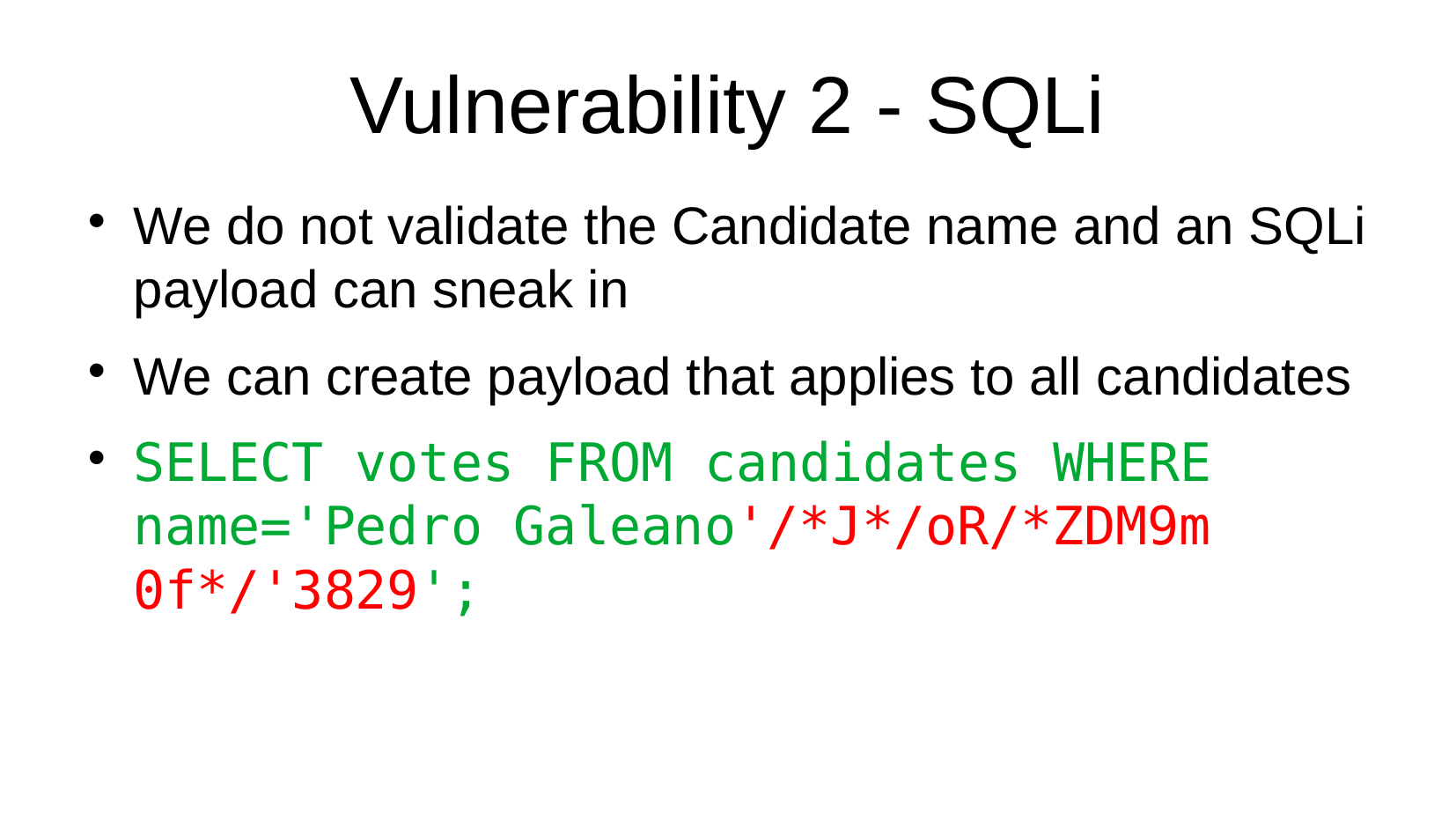

# Vulnerability 2 - SQLi
We do not validate the Candidate name and an SQLi payload can sneak in
We can create payload that applies to all candidates
SELECT votes FROM candidates WHERE name='Pedro Galeano'/*J*/oR/*ZDM9m 0f*/'3829';